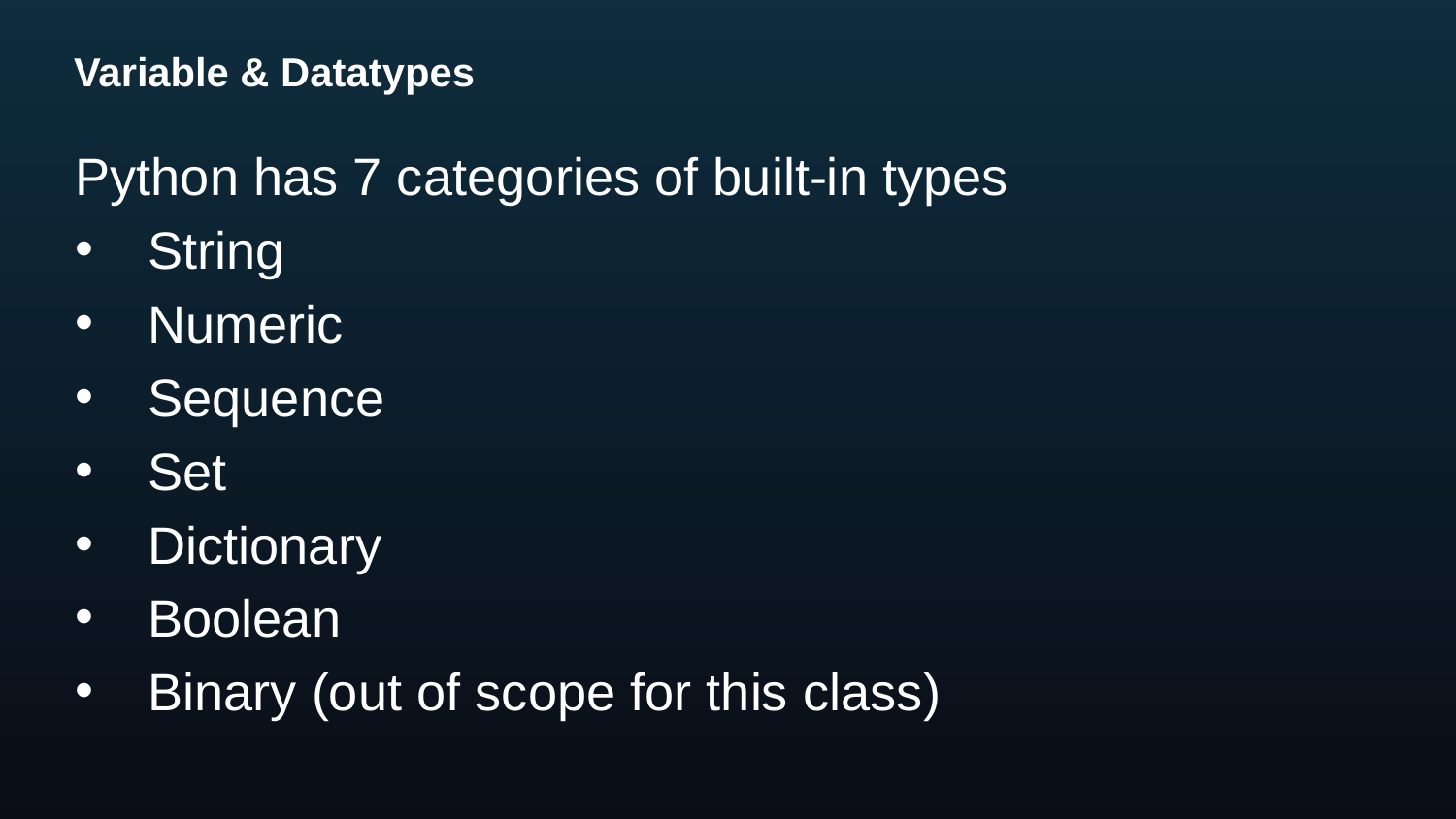

# Variable & Datatypes
Python has 7 categories of built-in types
String
Numeric
Sequence
Set
Dictionary
Boolean
Binary (out of scope for this class)